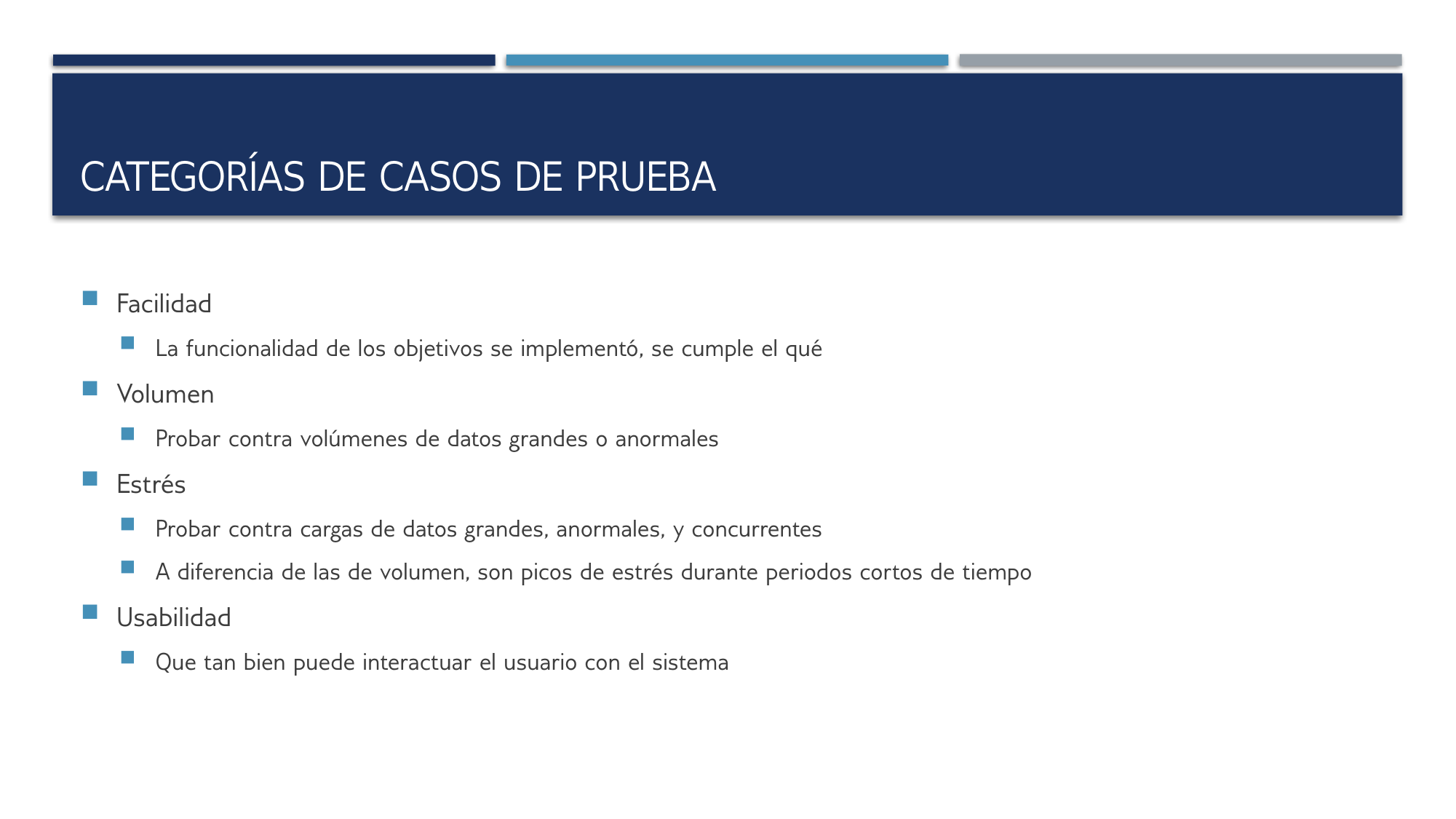

# Categorías de casos de prueba
Facilidad
La funcionalidad de los objetivos se implementó, se cumple el qué
Volumen
Probar contra volúmenes de datos grandes o anormales
Estrés
Probar contra cargas de datos grandes, anormales, y concurrentes
A diferencia de las de volumen, son picos de estrés durante periodos cortos de tiempo
Usabilidad
Que tan bien puede interactuar el usuario con el sistema